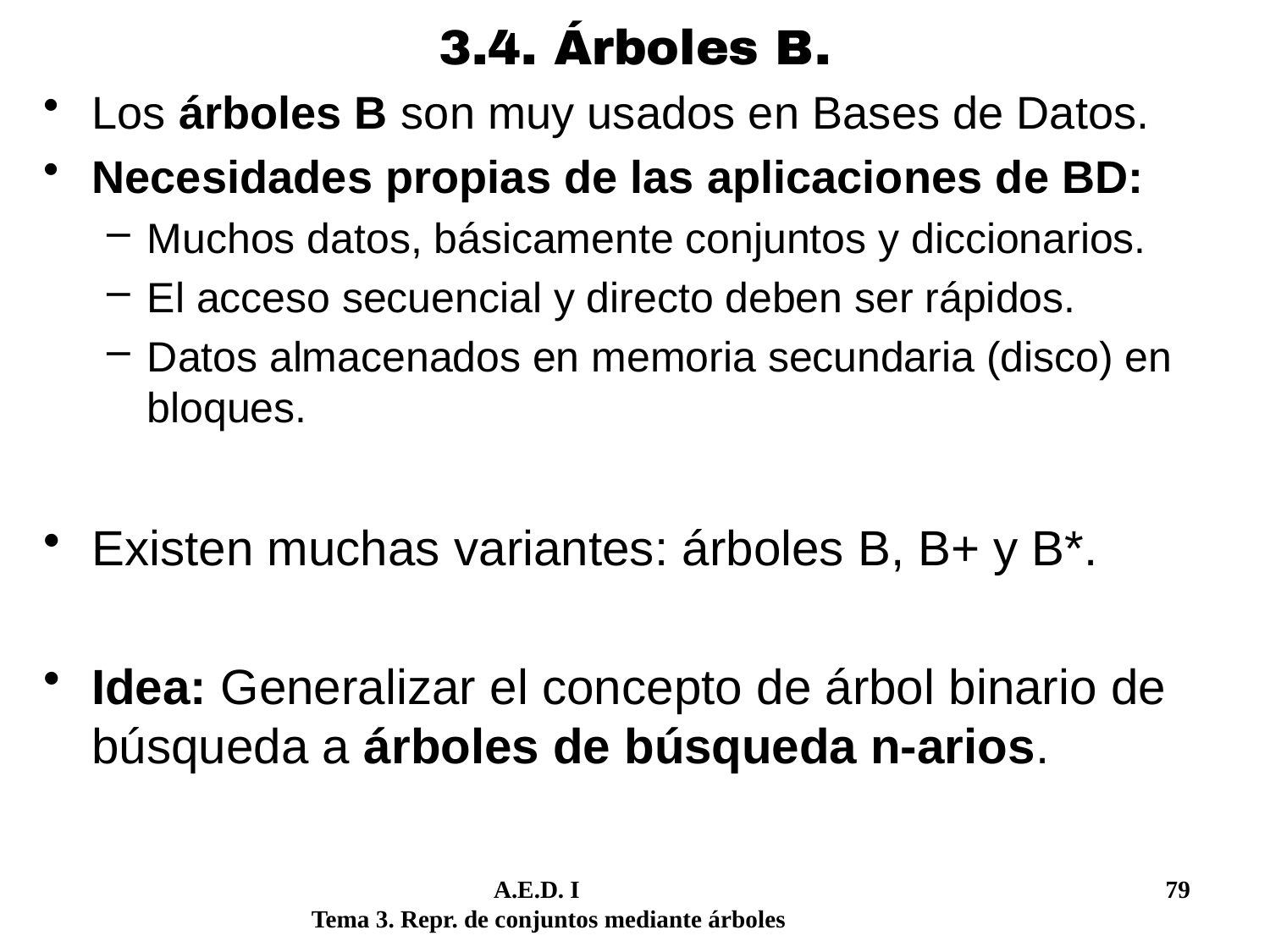

# 3.4. Árboles B.
Los árboles B son muy usados en Bases de Datos.
Necesidades propias de las aplicaciones de BD:
Muchos datos, básicamente conjuntos y diccionarios.
El acceso secuencial y directo deben ser rápidos.
Datos almacenados en memoria secundaria (disco) en bloques.

Existen muchas variantes: árboles B, B+ y B*.

Idea: Generalizar el concepto de árbol binario de búsqueda a árboles de búsqueda n-arios.
	         A.E.D. I			      	               79
Tema 3. Repr. de conjuntos mediante árboles